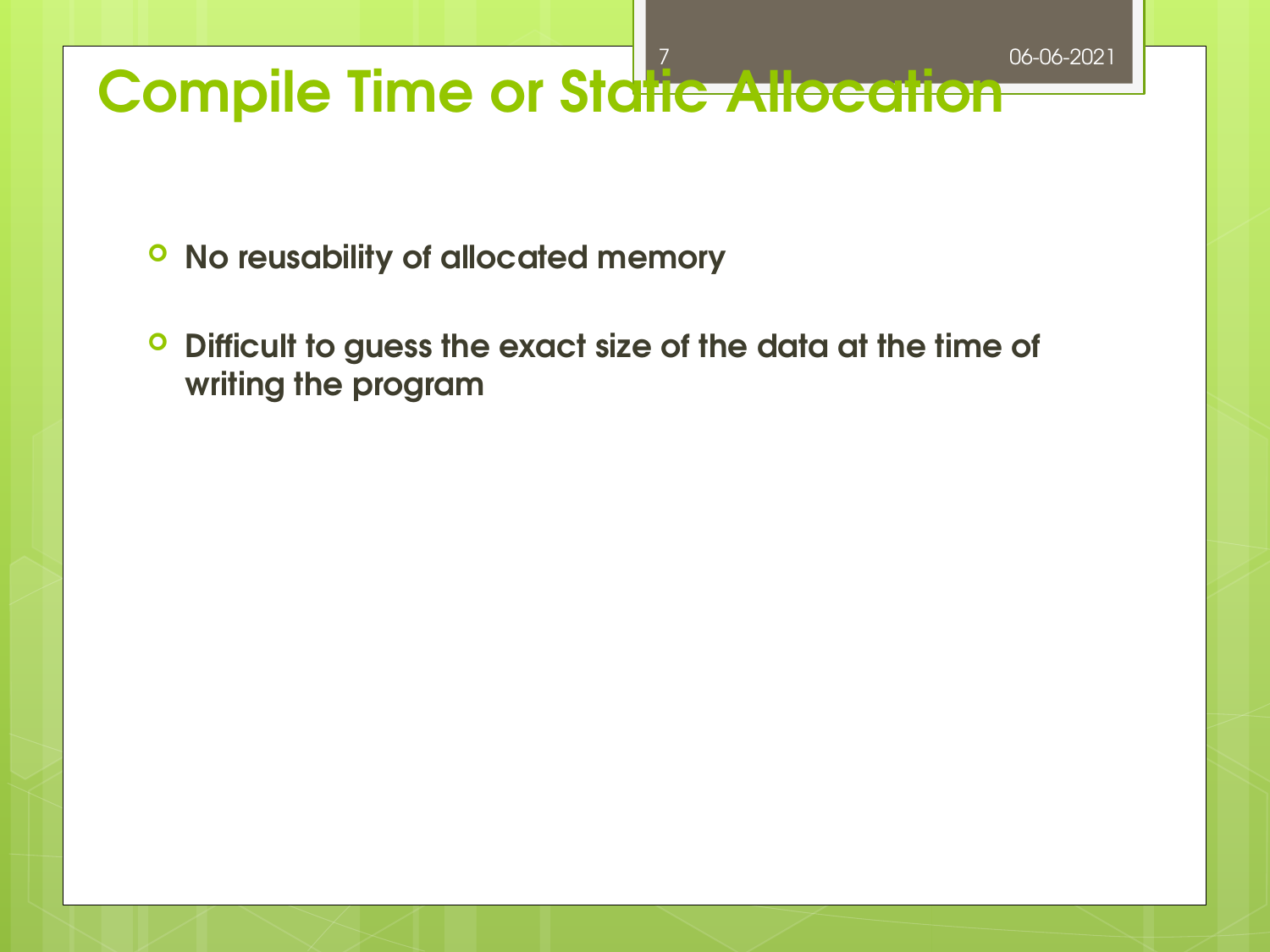

7
06-06-2021
# Compile Time or Static Allocation

No reusability of allocated memory

Difficult to guess the exact size of the data at the time of writing the program